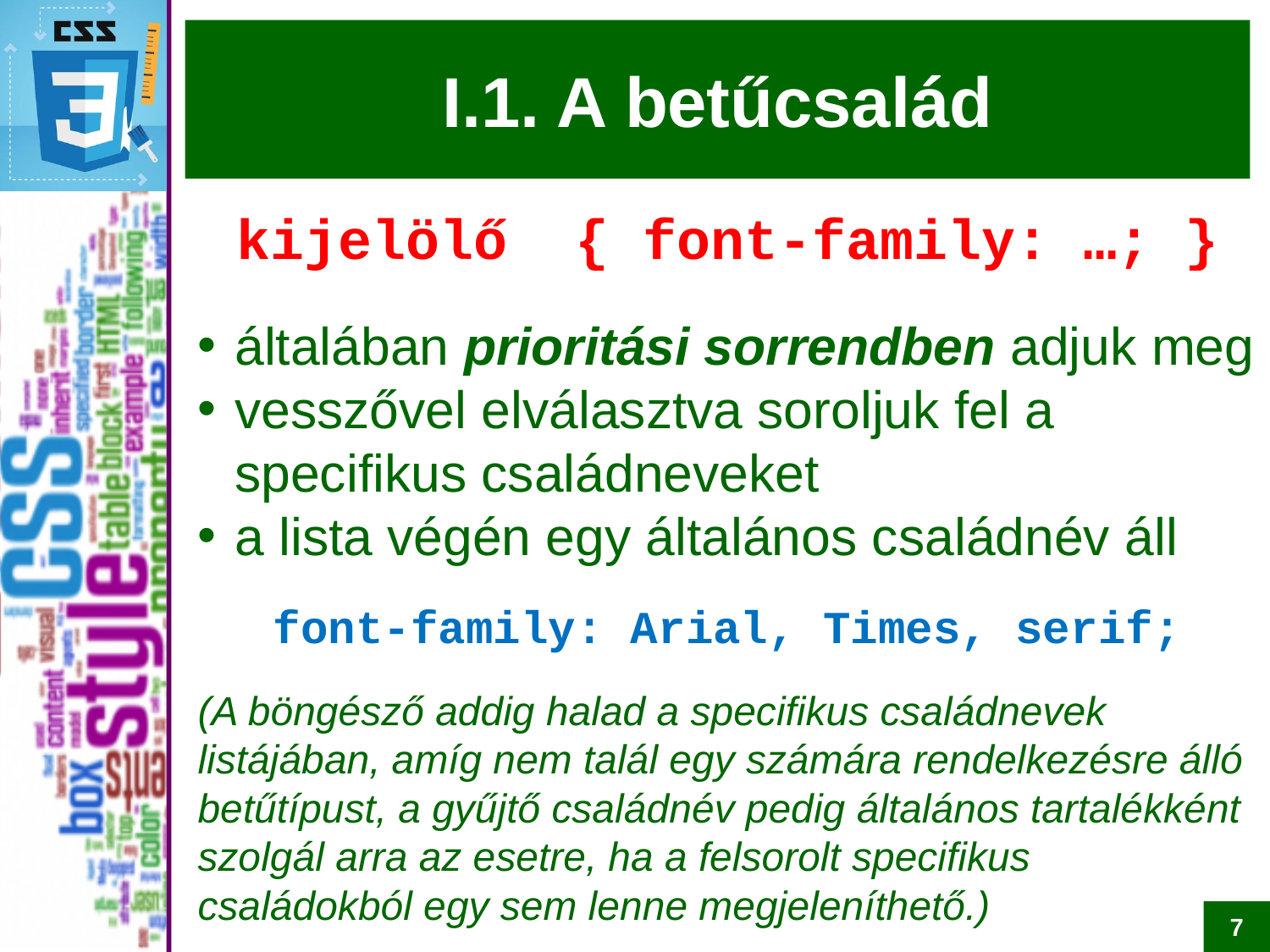

# I.1. A betűcsalád
kijelölő  { font-family: …; }
általában prioritási sorrendben adjuk meg
vesszővel elválasztva soroljuk fel a specifikus családneveket
a lista végén egy általános családnév áll
font-family: Arial, Times, serif;
(A böngésző addig halad a specifikus családnevek listájában, amíg nem talál egy számára rendelkezésre álló betűtípust, a gyűjtő családnév pedig általános tartalékként szolgál arra az esetre, ha a felsorolt specifikus családokból egy sem lenne megjeleníthető.)
7